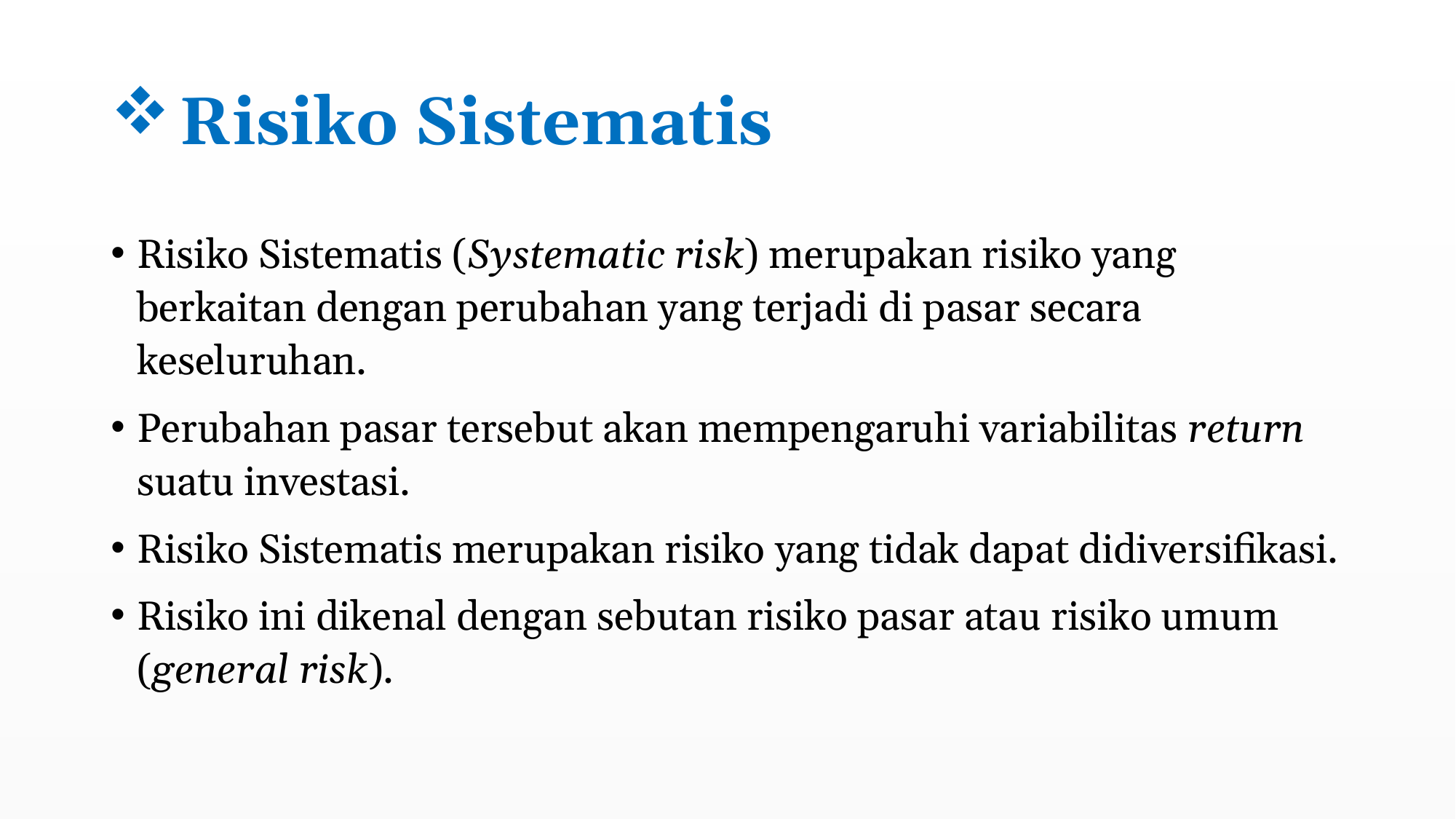

# Risiko Sistematis
Risiko Sistematis (Systematic risk) merupakan risiko yang berkaitan dengan perubahan yang terjadi di pasar secara keseluruhan.
Perubahan pasar tersebut akan mempengaruhi variabilitas return suatu investasi.
Risiko Sistematis merupakan risiko yang tidak dapat didiversifikasi.
Risiko ini dikenal dengan sebutan risiko pasar atau risiko umum (general risk).